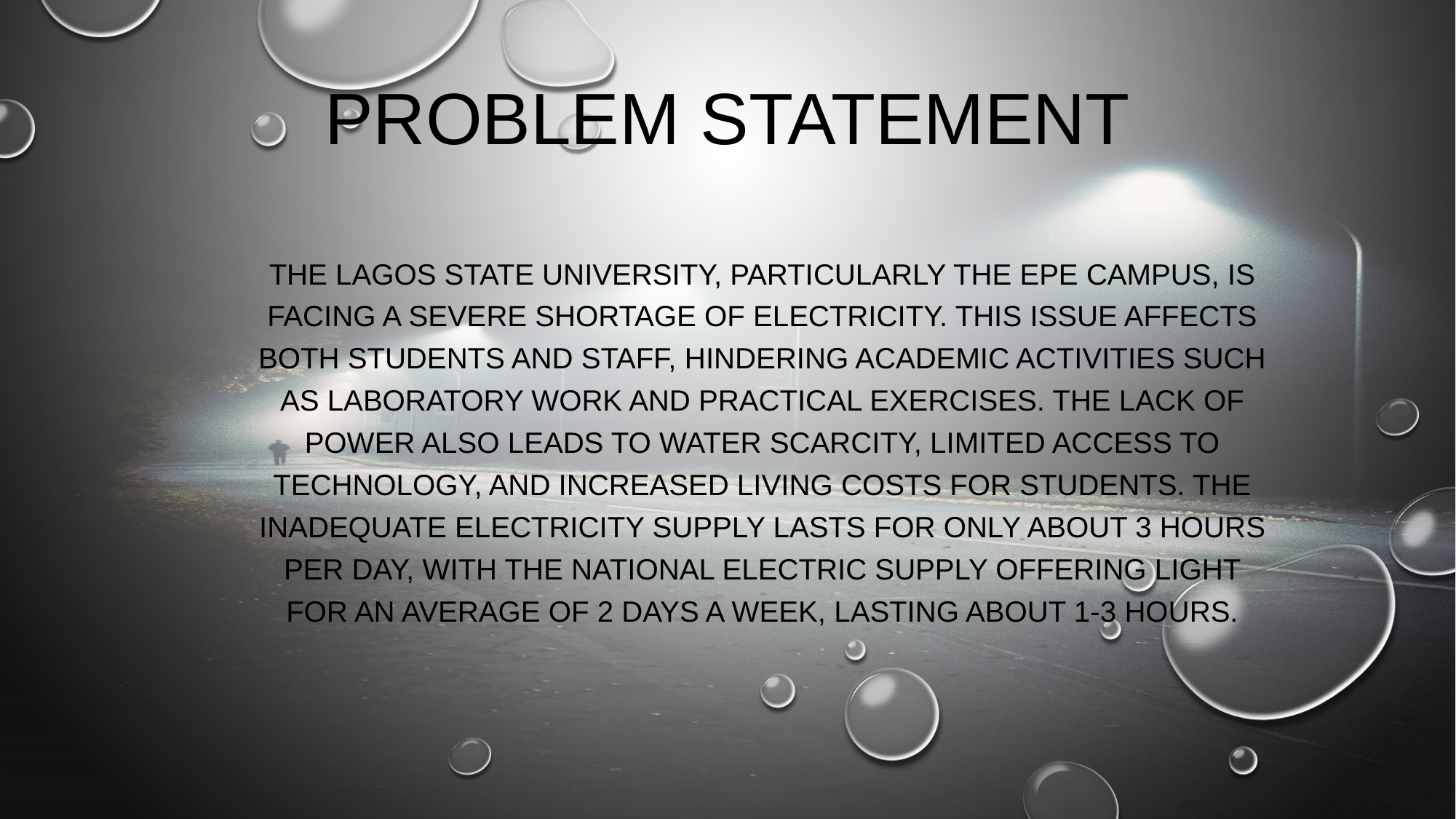

# PROBLEM STATEMENT
THE LAGOS STATE UNIVERSITY, PARTICULARLY THE EPE CAMPUS, IS FACING A SEVERE SHORTAGE OF ELECTRICITY. THIS ISSUE AFFECTS BOTH STUDENTS AND STAFF, HINDERING ACADEMIC ACTIVITIES SUCH AS LABORATORY WORK AND PRACTICAL EXERCISES. THE LACK OF POWER ALSO LEADS TO WATER SCARCITY, LIMITED ACCESS TO TECHNOLOGY, AND INCREASED LIVING COSTS FOR STUDENTS. THE INADEQUATE ELECTRICITY SUPPLY LASTS FOR ONLY ABOUT 3 HOURS PER DAY, WITH THE NATIONAL ELECTRIC SUPPLY OFFERING LIGHT FOR AN AVERAGE OF 2 DAYS A WEEK, LASTING ABOUT 1-3 HOURS.